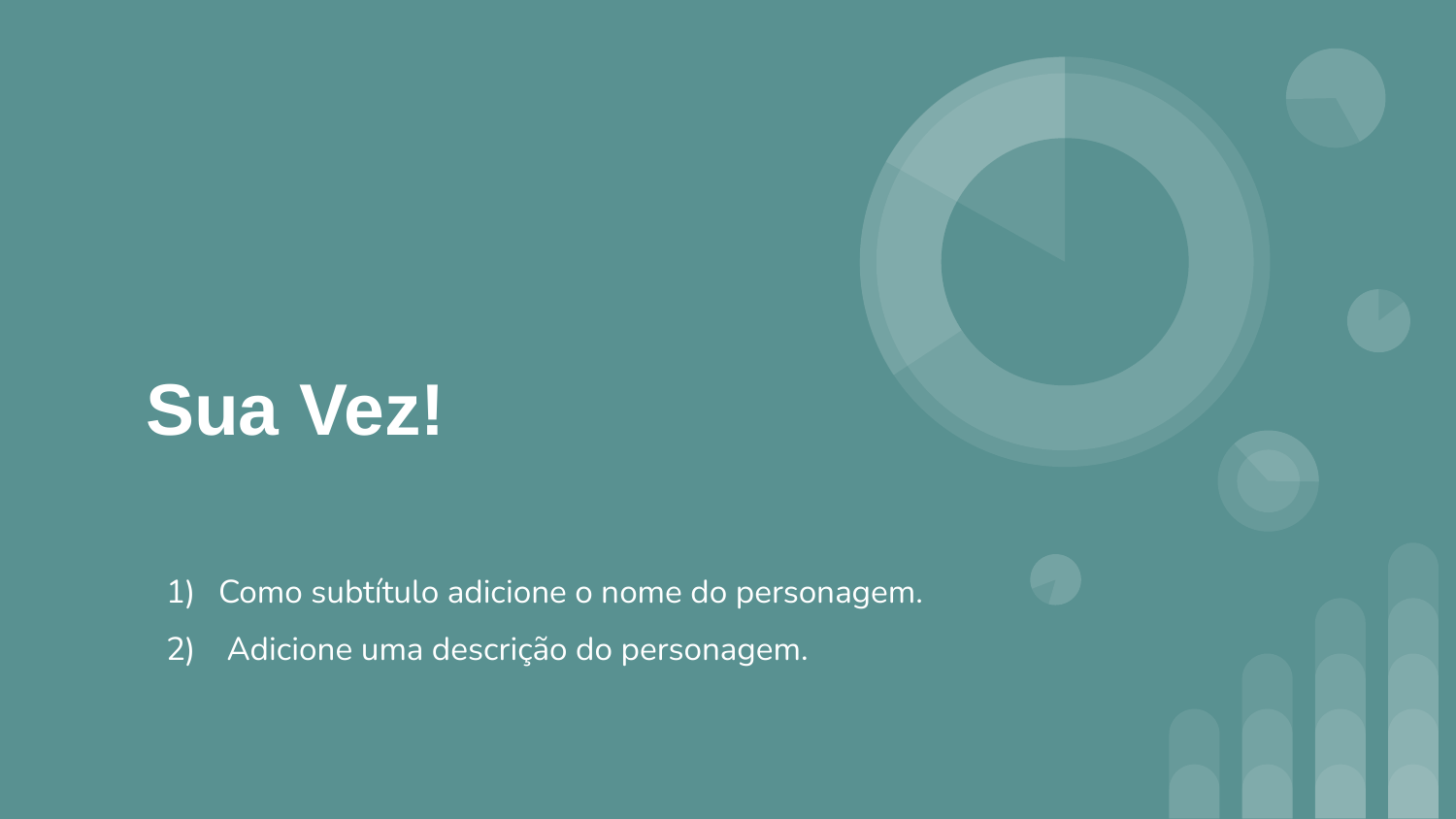

# Sua Vez!
Como subtítulo adicione o nome do personagem.
 Adicione uma descrição do personagem.